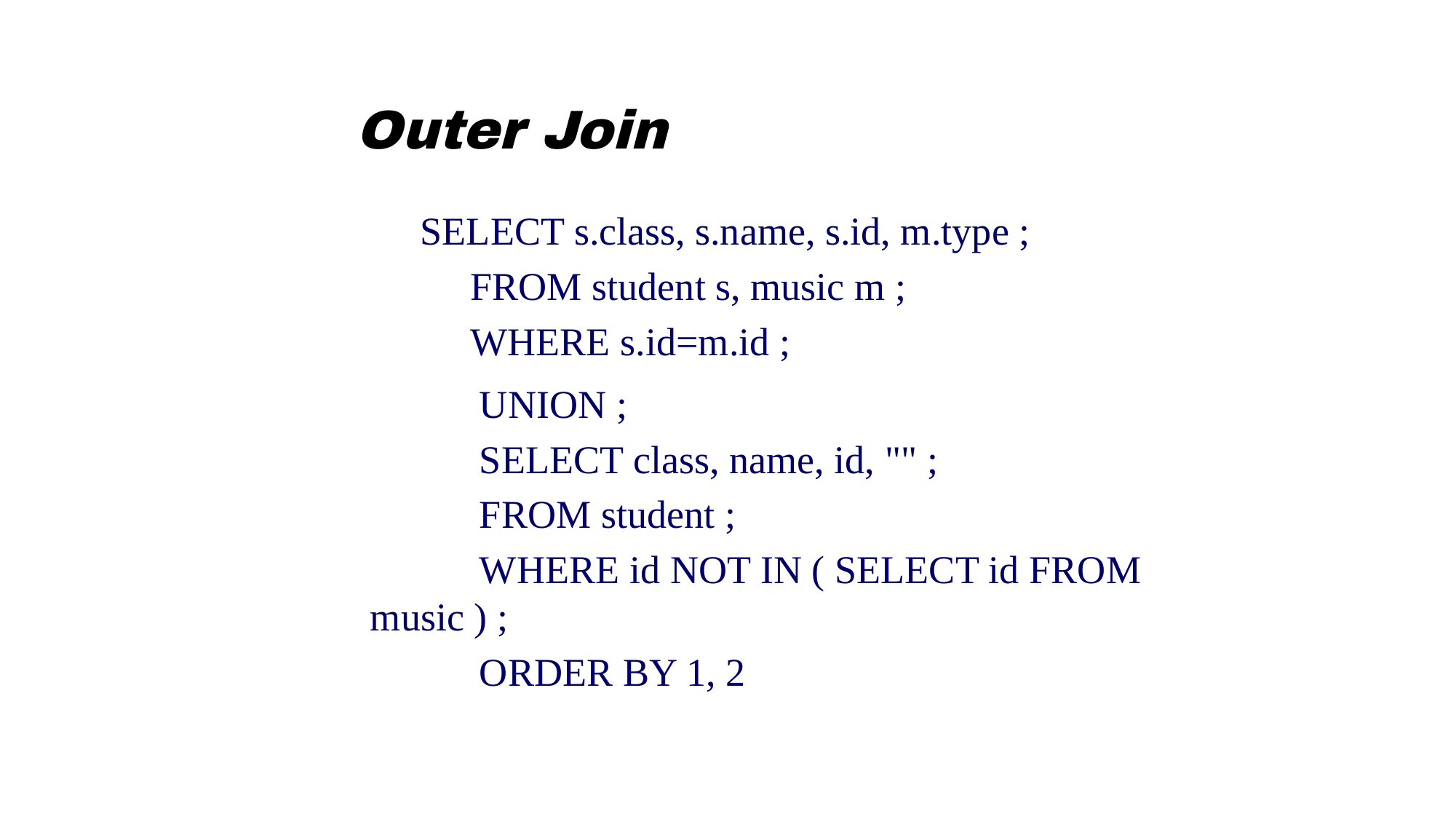

# Outer Join
		SELECT s.class, s.name, s.id, m.type ;
		FROM student s, music m ;
		WHERE s.id=m.id ;
		UNION ;
		SELECT class, name, id, "" ;
		FROM student ;
		WHERE id NOT IN ( SELECT id FROM music ) ;
		ORDER BY 1, 2